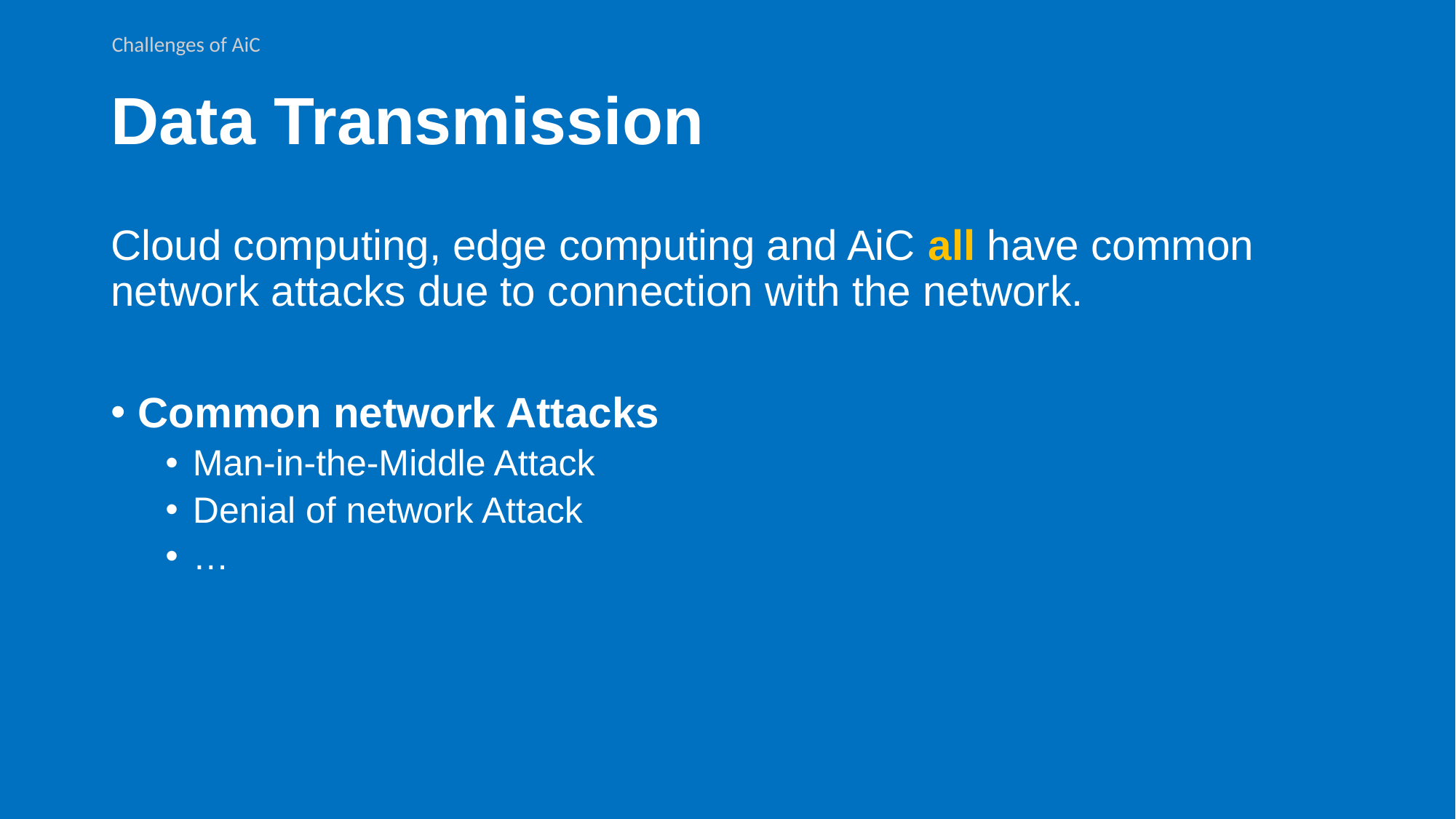

Challenges of AiC
Data Transmission
Cloud computing, edge computing and AiC all have common network attacks due to connection with the network.

Common network Attacks
Man-in-the-Middle Attack
Denial of network Attack
…